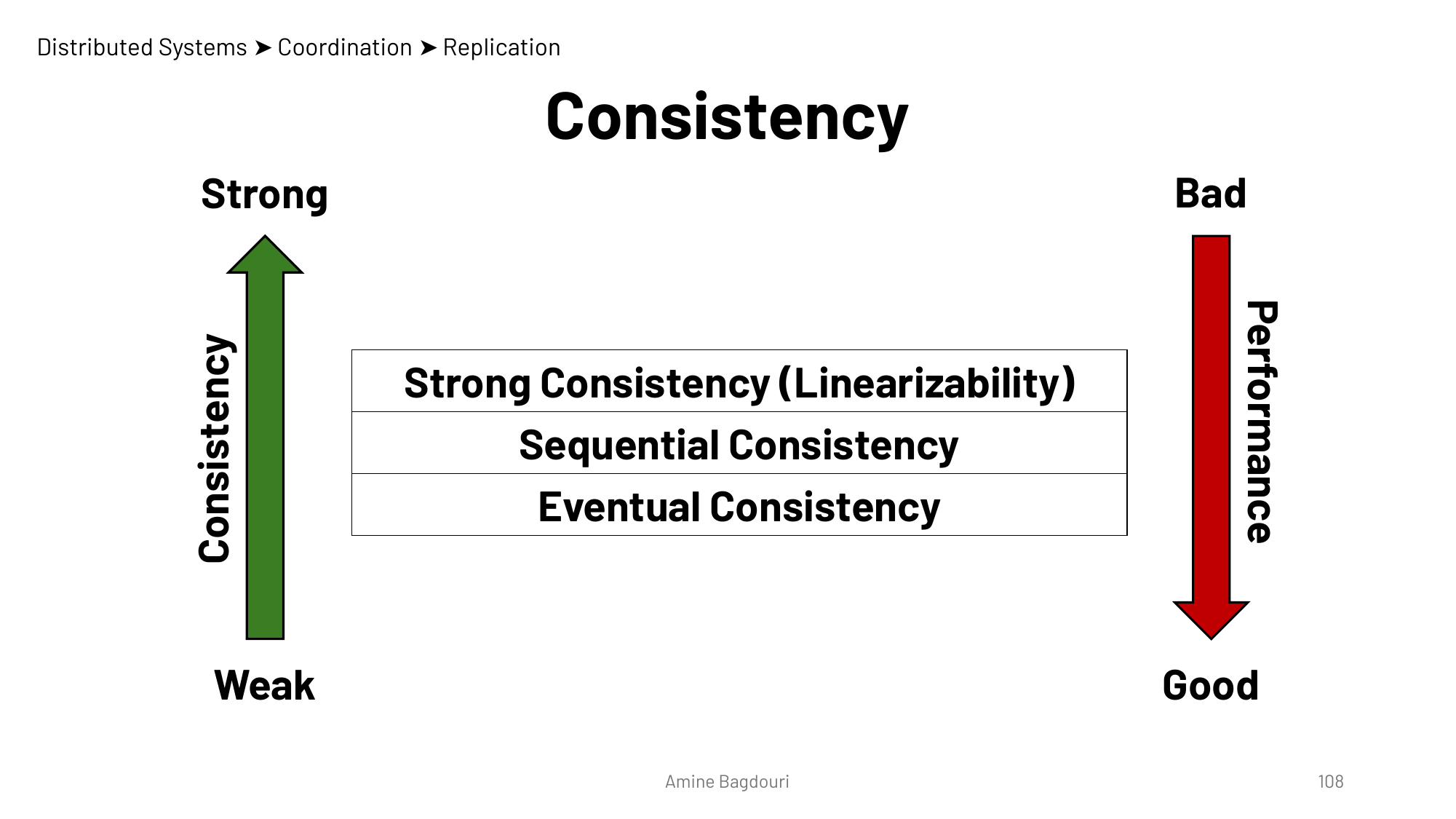

Distributed Systems ➤ Coordination ➤ Replication
Consistency
Bad
Strong

| Strong Consistency (Linearizability) |
| --- |
| Sequential Consistency |
| Eventual Consistency |
Performance
Consistency
Weak
Good
Amine Bagdouri
108